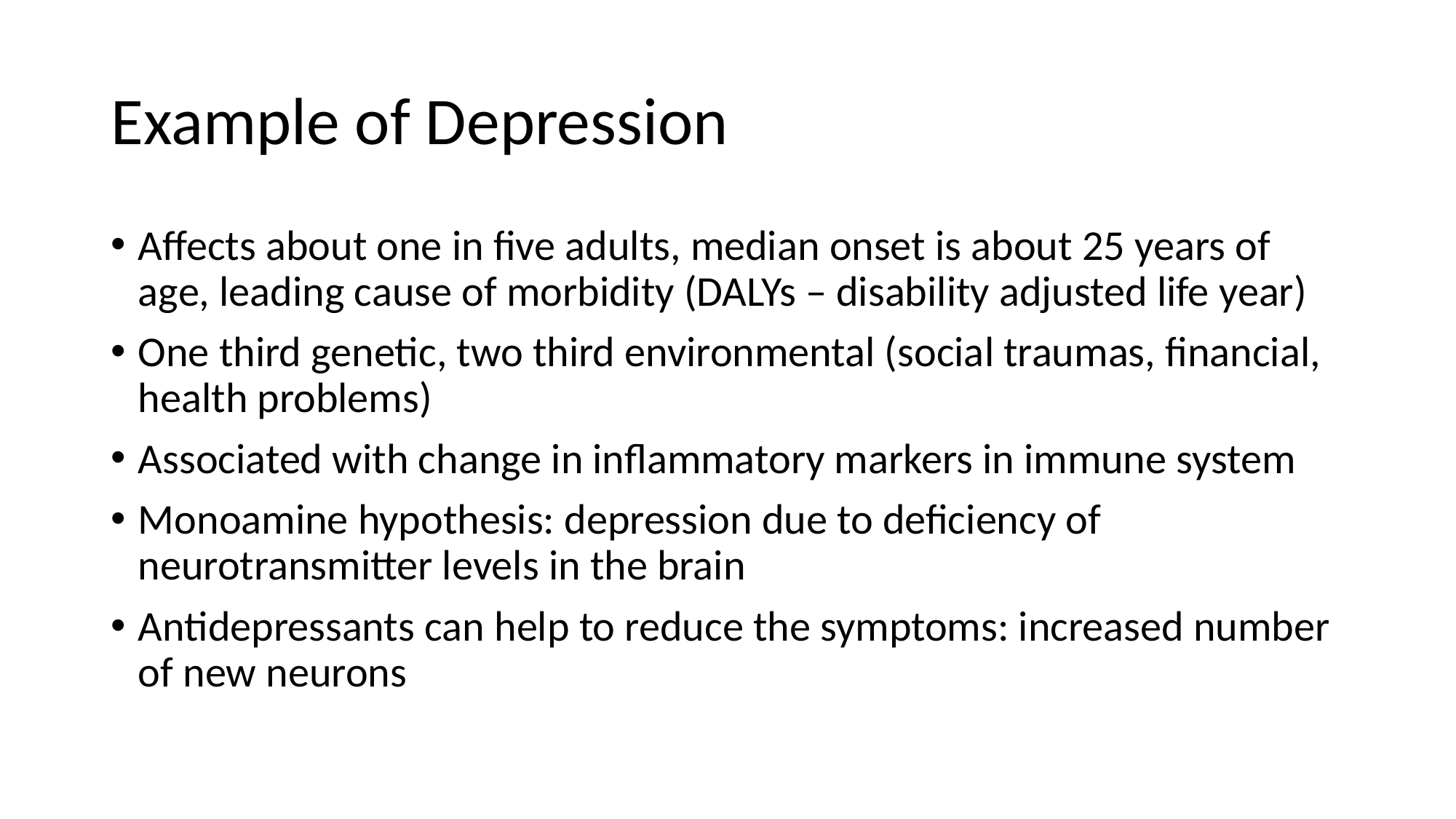

# Example of Depression
Affects about one in five adults, median onset is about 25 years of age, leading cause of morbidity (DALYs – disability adjusted life year)
One third genetic, two third environmental (social traumas, financial, health problems)
Associated with change in inflammatory markers in immune system
Monoamine hypothesis: depression due to deficiency of neurotransmitter levels in the brain
Antidepressants can help to reduce the symptoms: increased number of new neurons